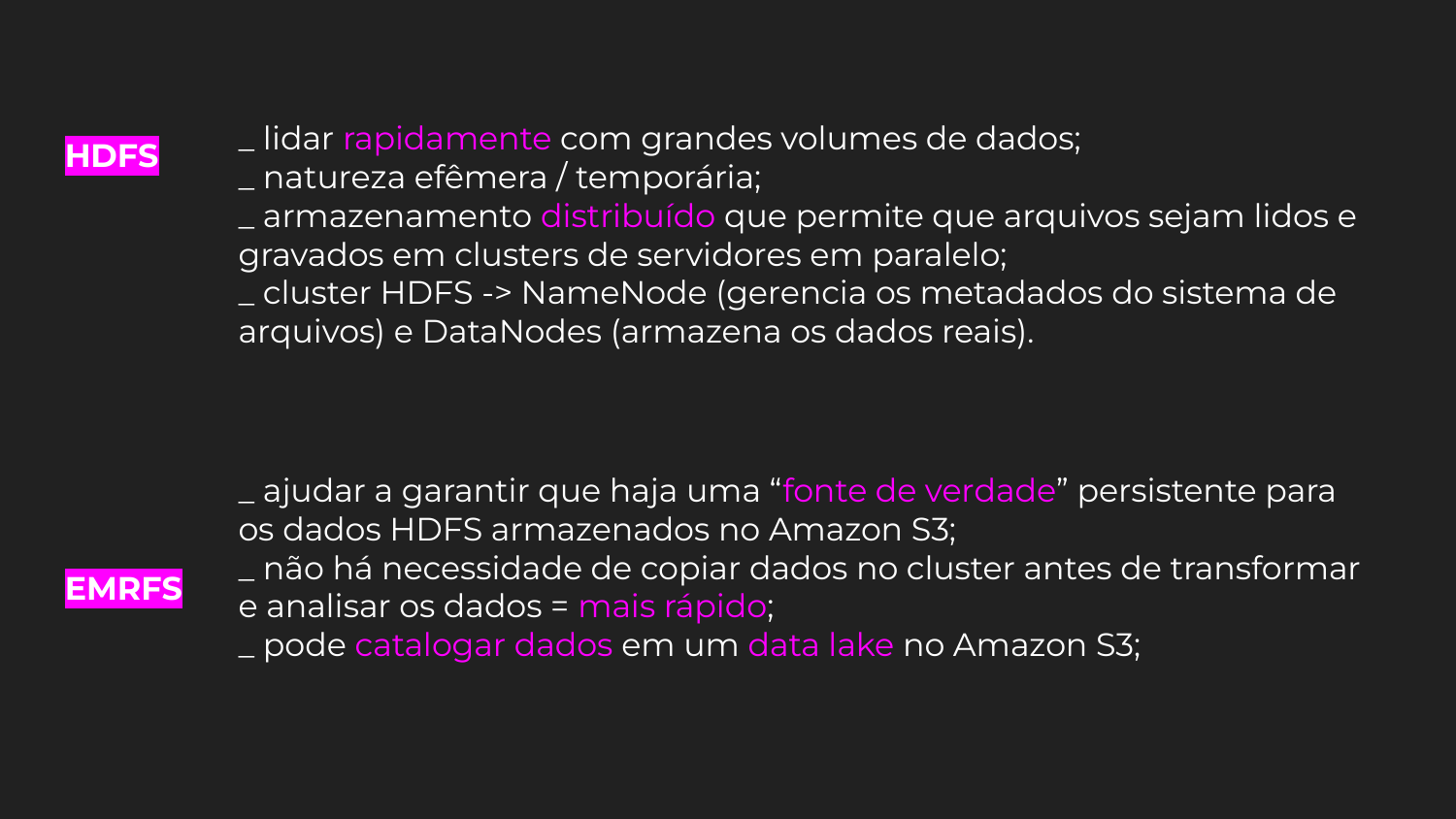

_ lidar rapidamente com grandes volumes de dados;
_ natureza efêmera / temporária;
_ armazenamento distribuído que permite que arquivos sejam lidos e gravados em clusters de servidores em paralelo;
_ cluster HDFS -> NameNode (gerencia os metadados do sistema de arquivos) e DataNodes (armazena os dados reais).
HDFS
_ ajudar a garantir que haja uma “fonte de verdade” persistente para os dados HDFS armazenados no Amazon S3;
_ não há necessidade de copiar dados no cluster antes de transformar e analisar os dados = mais rápido;
_ pode catalogar dados em um data lake no Amazon S3;
EMRFS